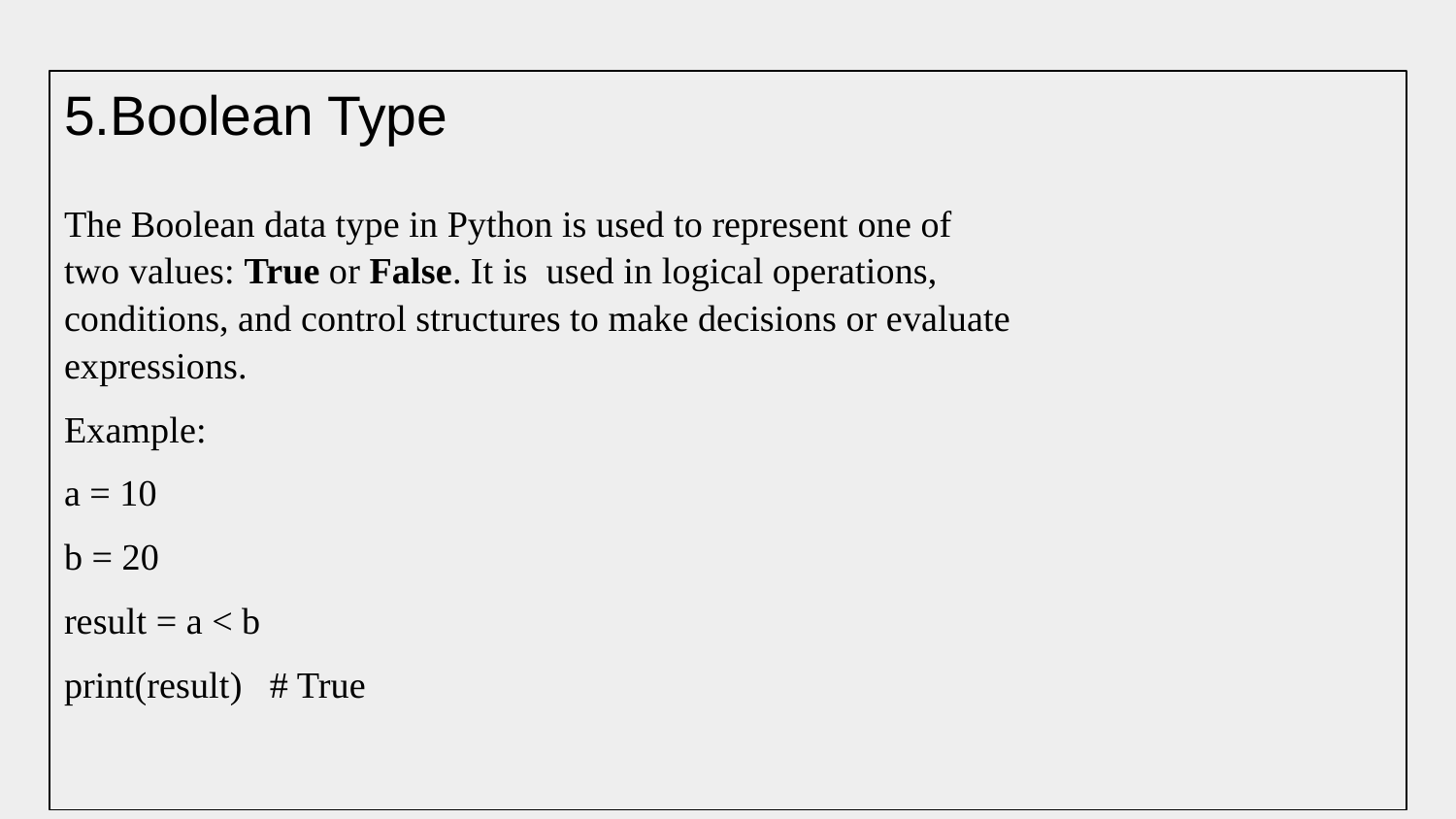

# 5.Boolean Type

The Boolean data type in Python is used to represent one of two values: True or False. It is  used in logical operations, conditions, and control structures to make decisions or evaluate expressions.
Example:
a = 10
b = 20
result = a < b
print(result)   # True